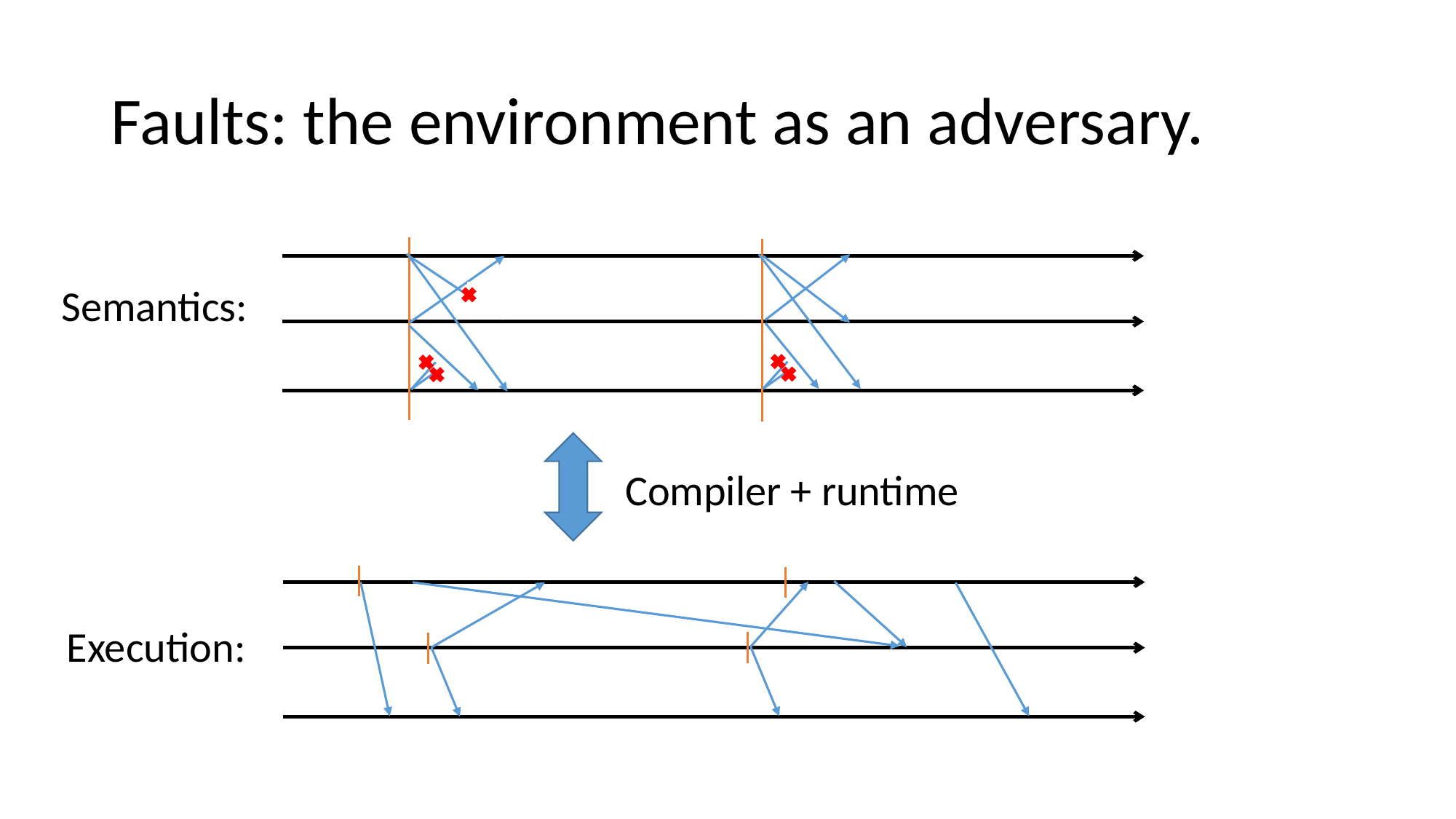

# Faults: the environment as an adversary.
Semantics:

Compiler + runtime
Execution: